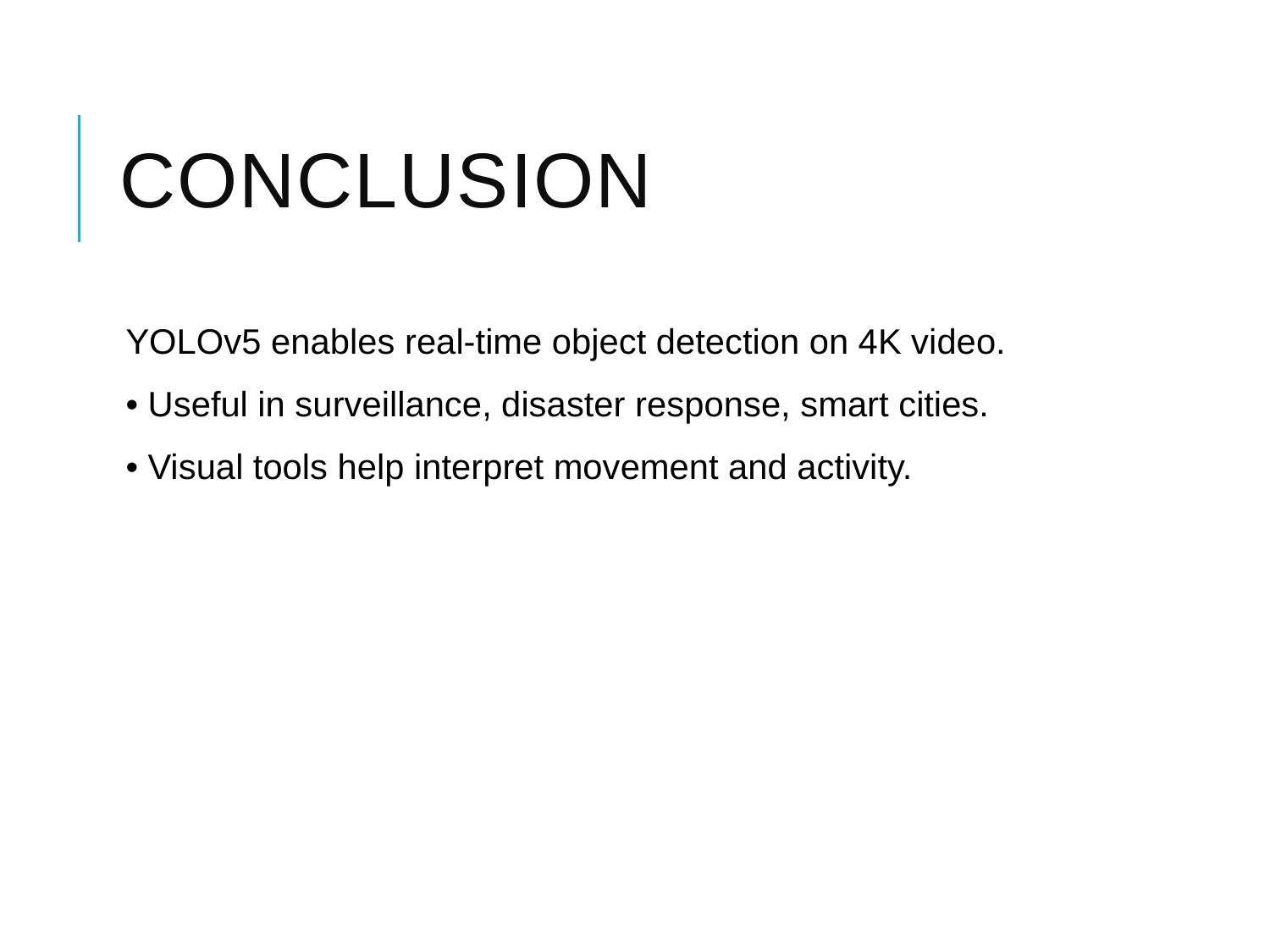

# Conclusion
YOLOv5 enables real-time object detection on 4K video.
• Useful in surveillance, disaster response, smart cities.
• Visual tools help interpret movement and activity.